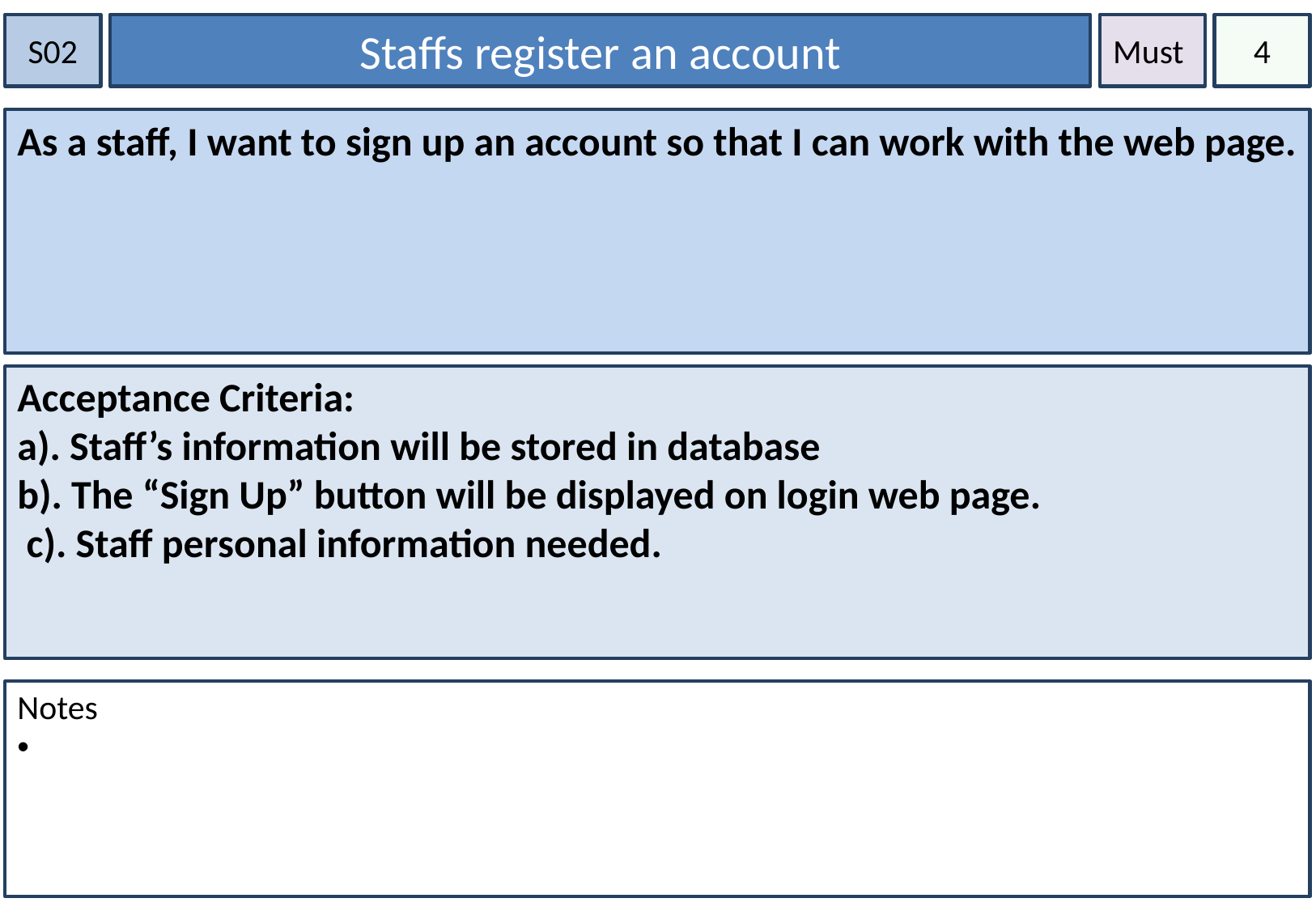

S02

Staffs register an account
Must
4
As a staff, I want to sign up an account so that I can work with the web page.
Acceptance Criteria:
a). Staff’s information will be stored in database 
b). The “Sign Up” button will be displayed on login web page.
 c). Staff personal information needed.

Notes